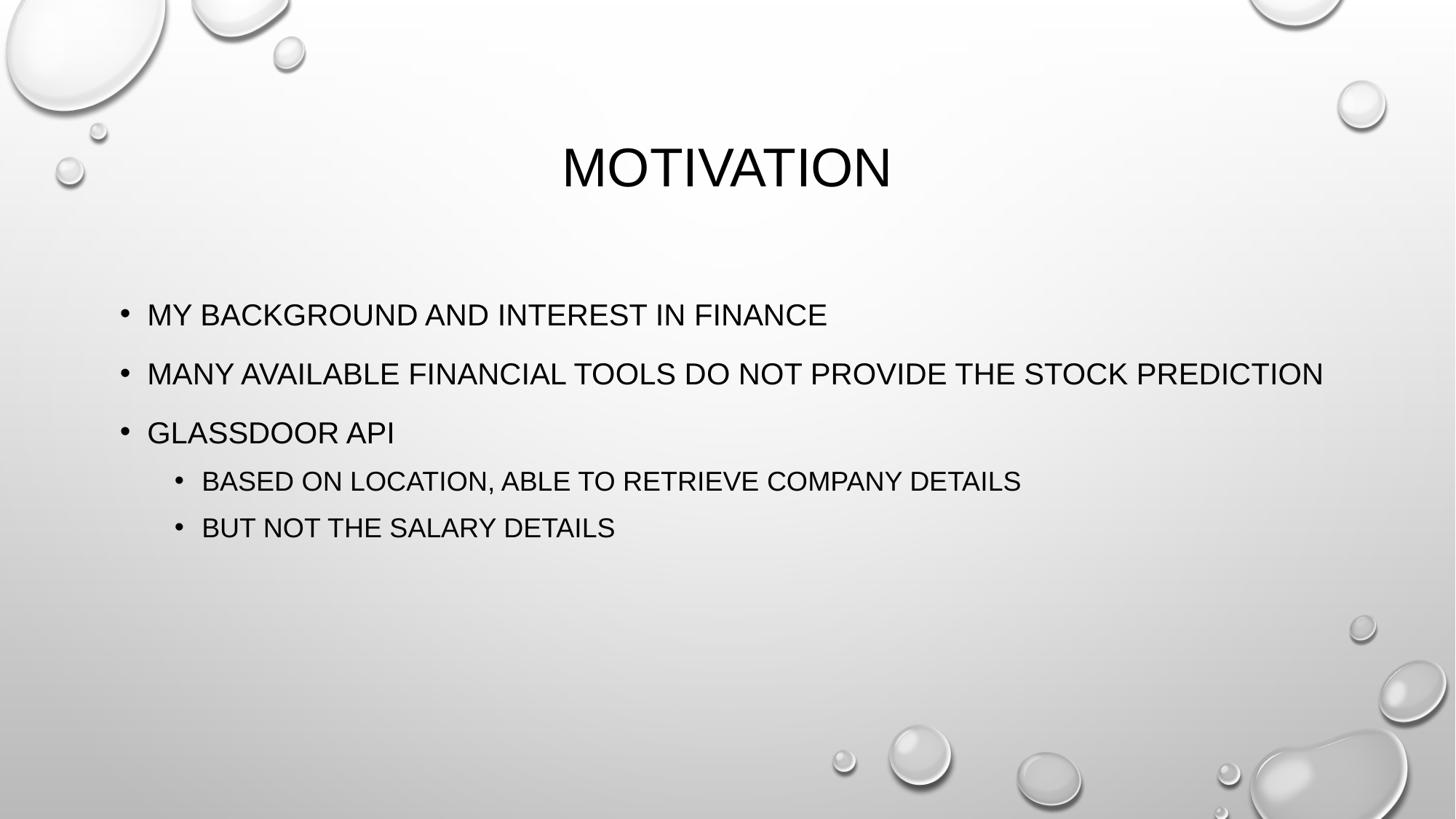

# Motivation
My background and interest in finance
Many Available financial tools Do not provide the stock prediction
Glassdoor api
Based on location, able to retrieve company details
but not the salary details